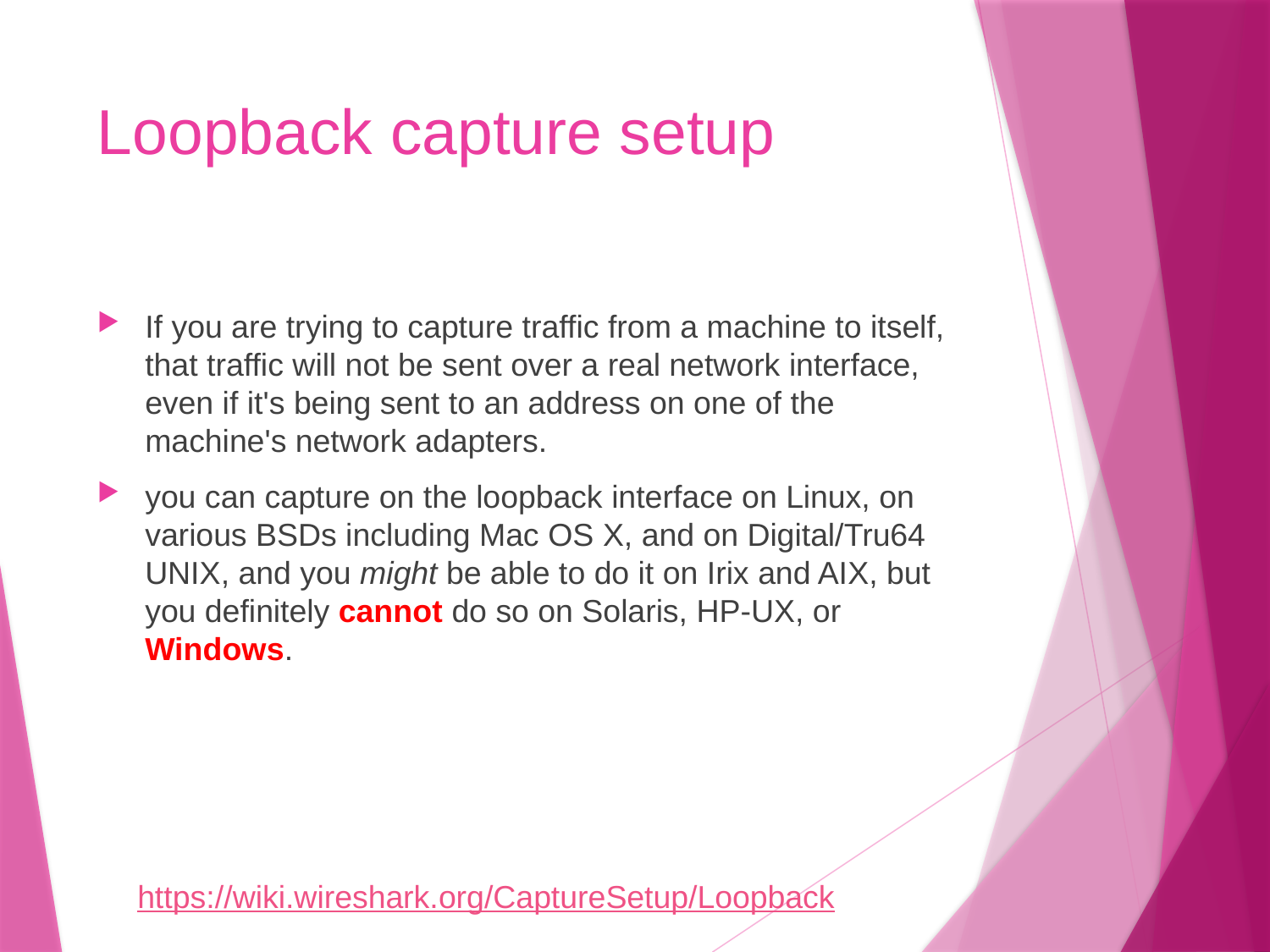

# Loopback capture setup
If you are trying to capture traffic from a machine to itself, that traffic will not be sent over a real network interface, even if it's being sent to an address on one of the machine's network adapters.
you can capture on the loopback interface on Linux, on various BSDs including Mac OS X, and on Digital/Tru64 UNIX, and you might be able to do it on Irix and AIX, but you definitely cannot do so on Solaris, HP-UX, or Windows.
https://wiki.wireshark.org/CaptureSetup/Loopback